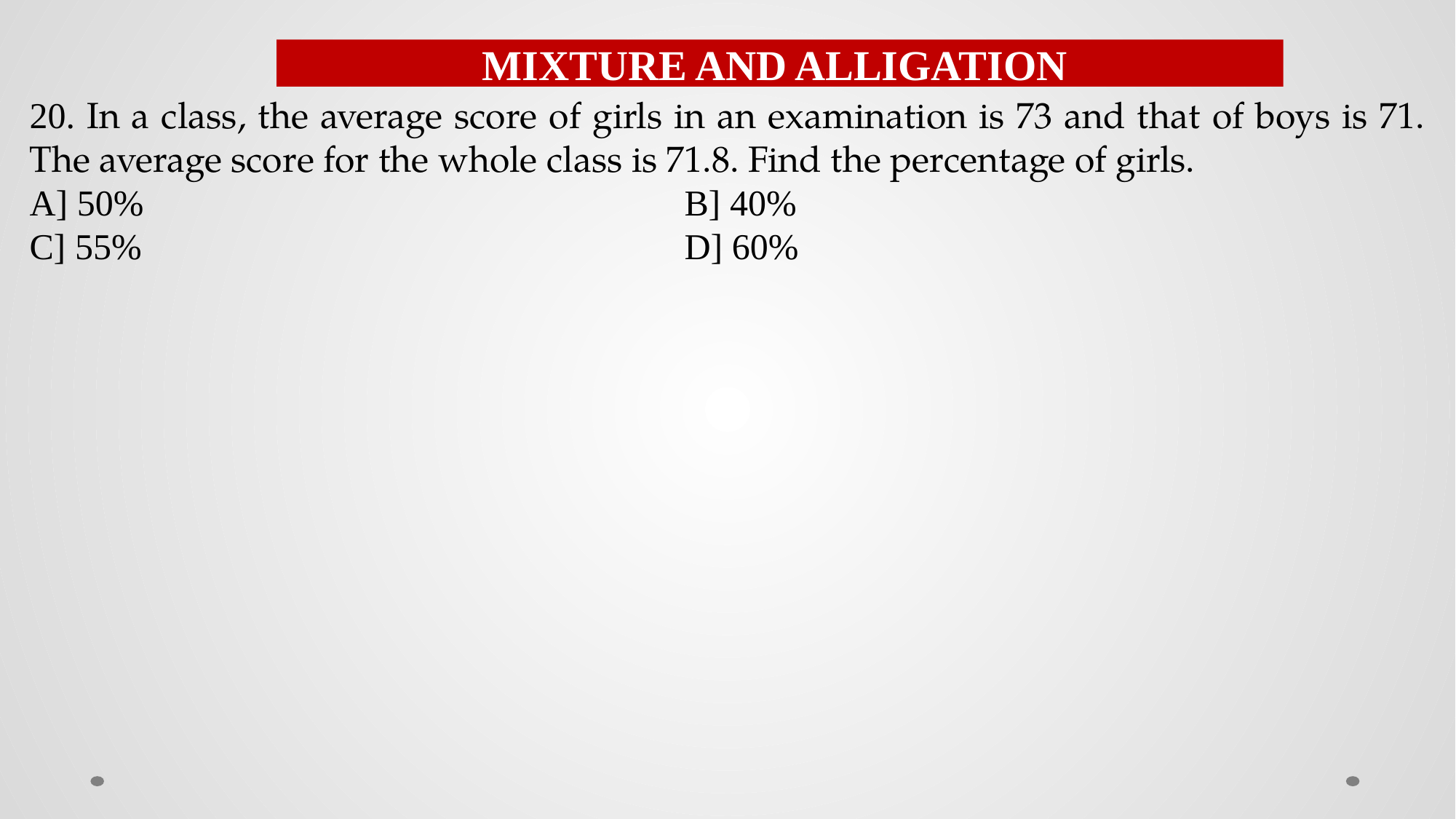

MIXTURE AND ALLIGATION
20. In a class, the average score of girls in an examination is 73 and that of boys is 71. The average score for the whole class is 71.8. Find the percentage of girls.
A] 50%					B] 40%
C] 55%					D] 60%